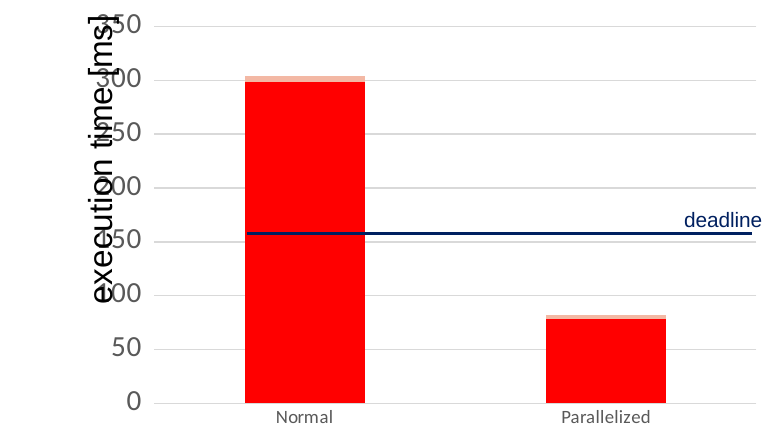

### Chart

| Category | computeTransform | Others |
|---|---|---|
| Normal | 298.0 | 6.0 |
| Parallelized | 78.0 | 4.0 |
deadline